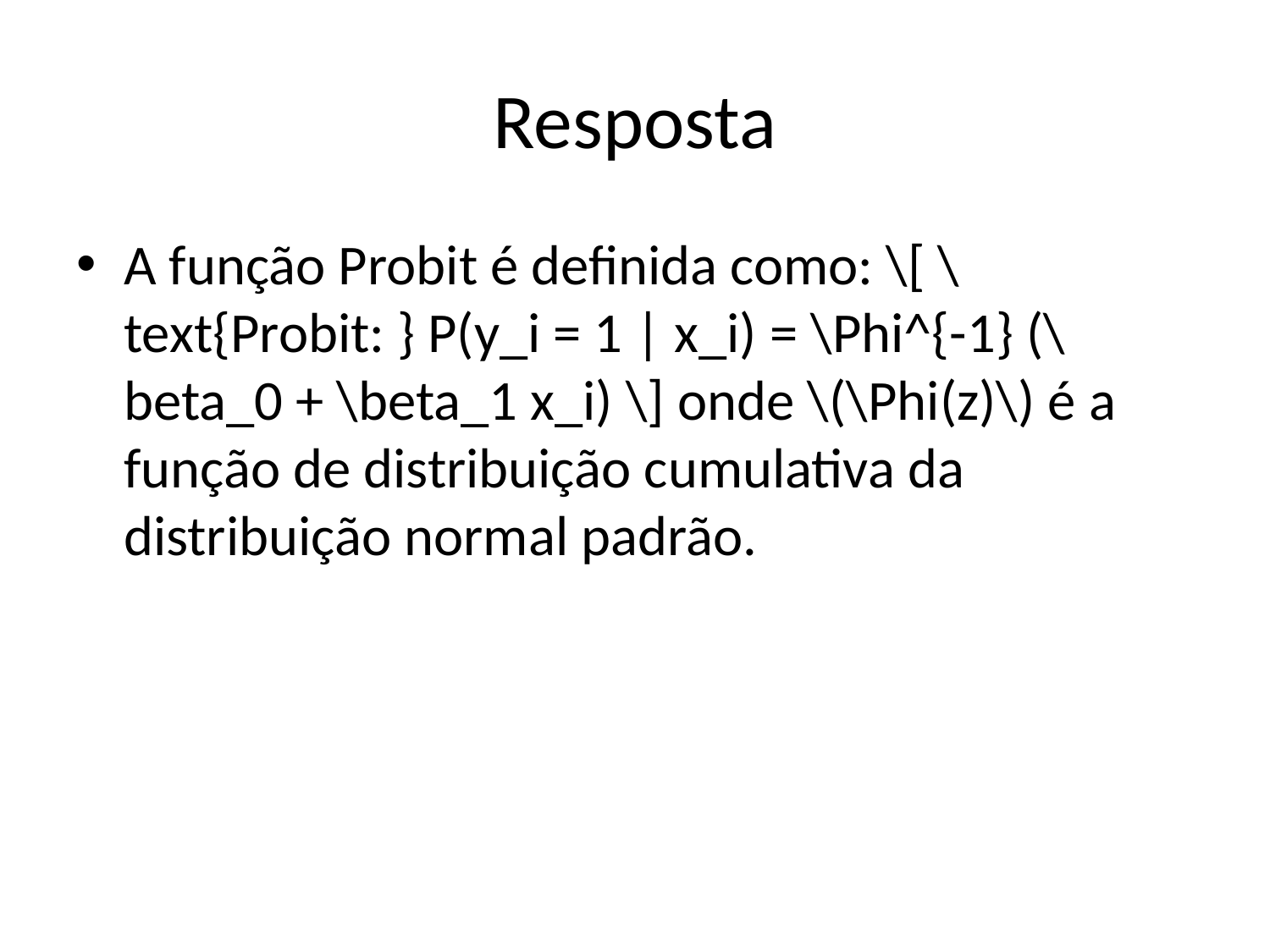

# Resposta
A função Probit é definida como: \[ \text{Probit: } P(y_i = 1 | x_i) = \Phi^{-1} (\beta_0 + \beta_1 x_i) \] onde \(\Phi(z)\) é a função de distribuição cumulativa da distribuição normal padrão.